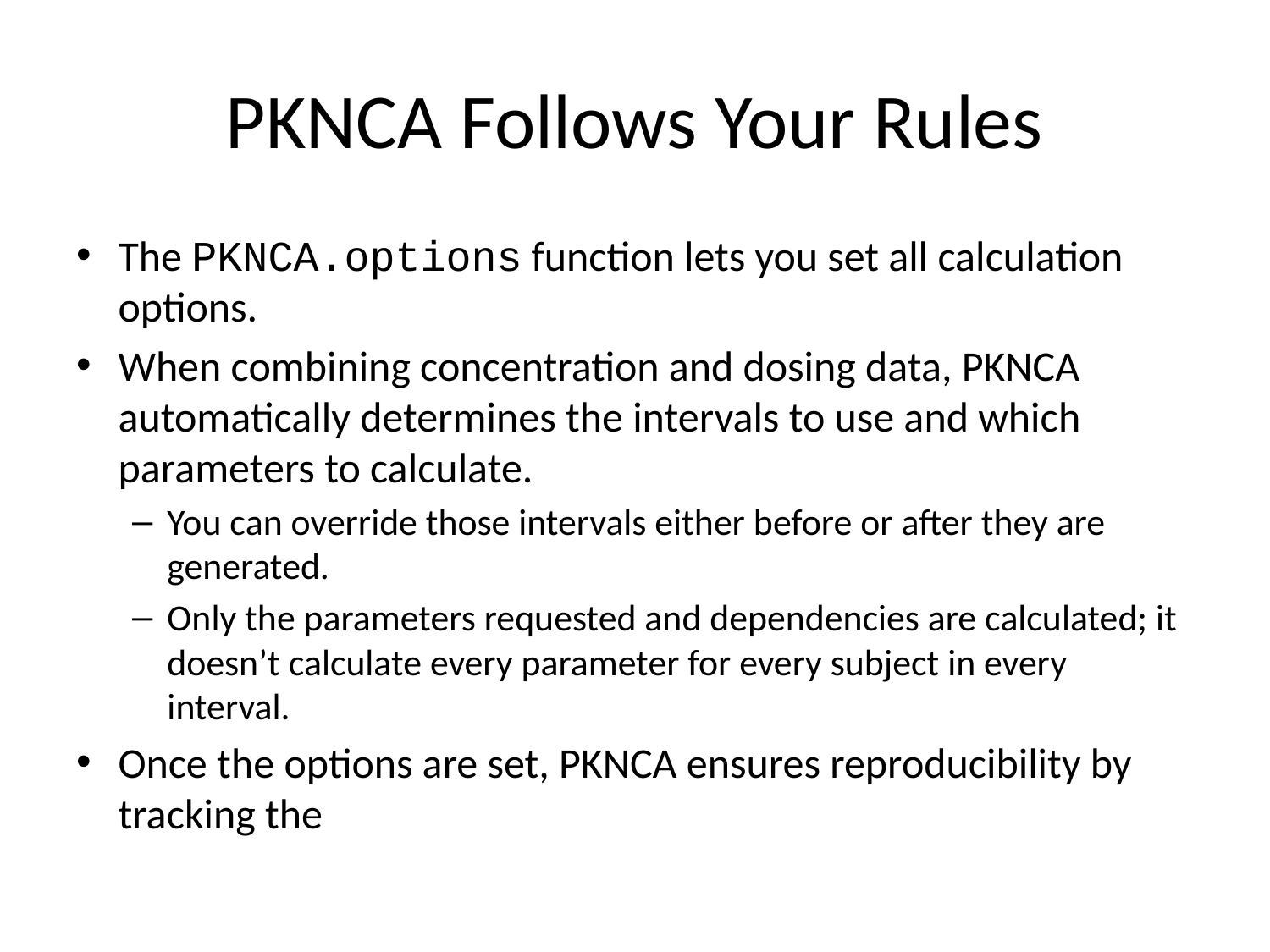

# PKNCA Follows Your Rules
The PKNCA.options function lets you set all calculation options.
When combining concentration and dosing data, PKNCA automatically determines the intervals to use and which parameters to calculate.
You can override those intervals either before or after they are generated.
Only the parameters requested and dependencies are calculated; it doesn’t calculate every parameter for every subject in every interval.
Once the options are set, PKNCA ensures reproducibility by tracking the